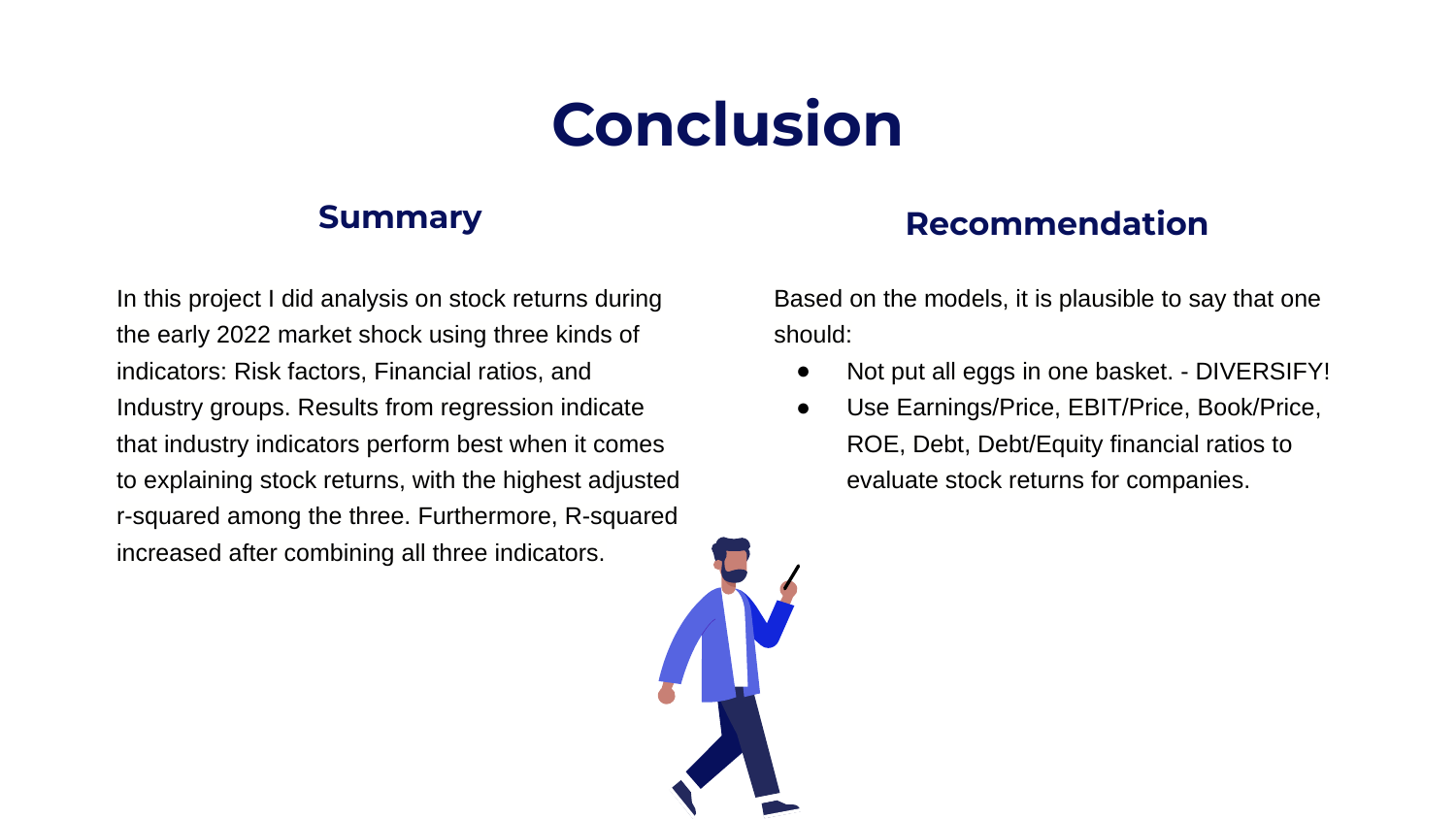

# Conclusion
Summary
Recommendation
Based on the models, it is plausible to say that one should:
Not put all eggs in one basket. - DIVERSIFY!
Use Earnings/Price, EBIT/Price, Book/Price, ROE, Debt, Debt/Equity financial ratios to evaluate stock returns for companies.

In this project I did analysis on stock returns during the early 2022 market shock using three kinds of indicators: Risk factors, Financial ratios, and Industry groups. Results from regression indicate that industry indicators perform best when it comes to explaining stock returns, with the highest adjusted r-squared among the three. Furthermore, R-squared increased after combining all three indicators.